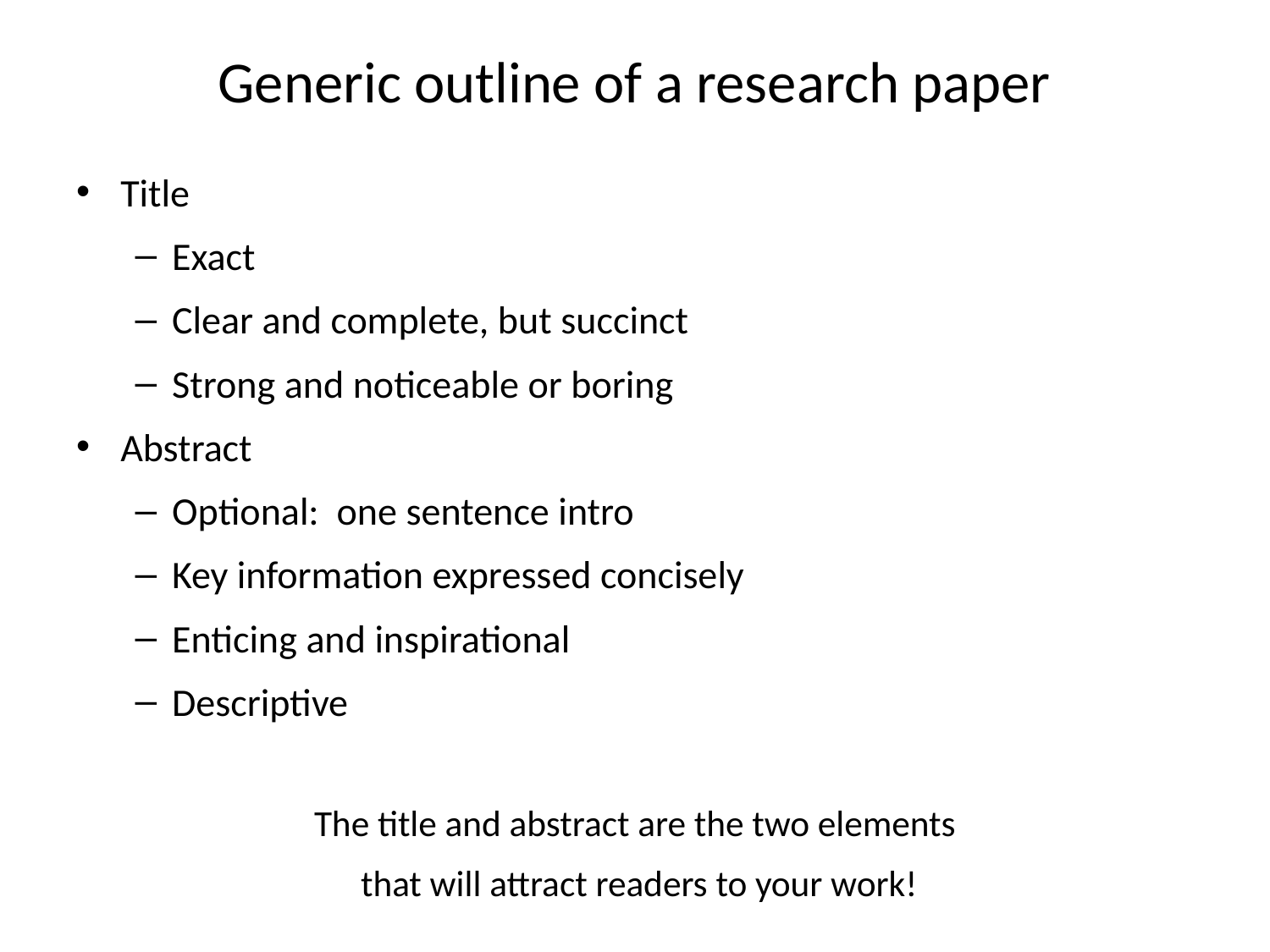

# Generic outline of a research paper
Title
Exact
Clear and complete, but succinct
Strong and noticeable or boring
Abstract
Optional:  one sentence intro
Key information expressed concisely
Enticing and inspirational
Descriptive

The title and abstract are the two elements
 that will attract readers to your work!